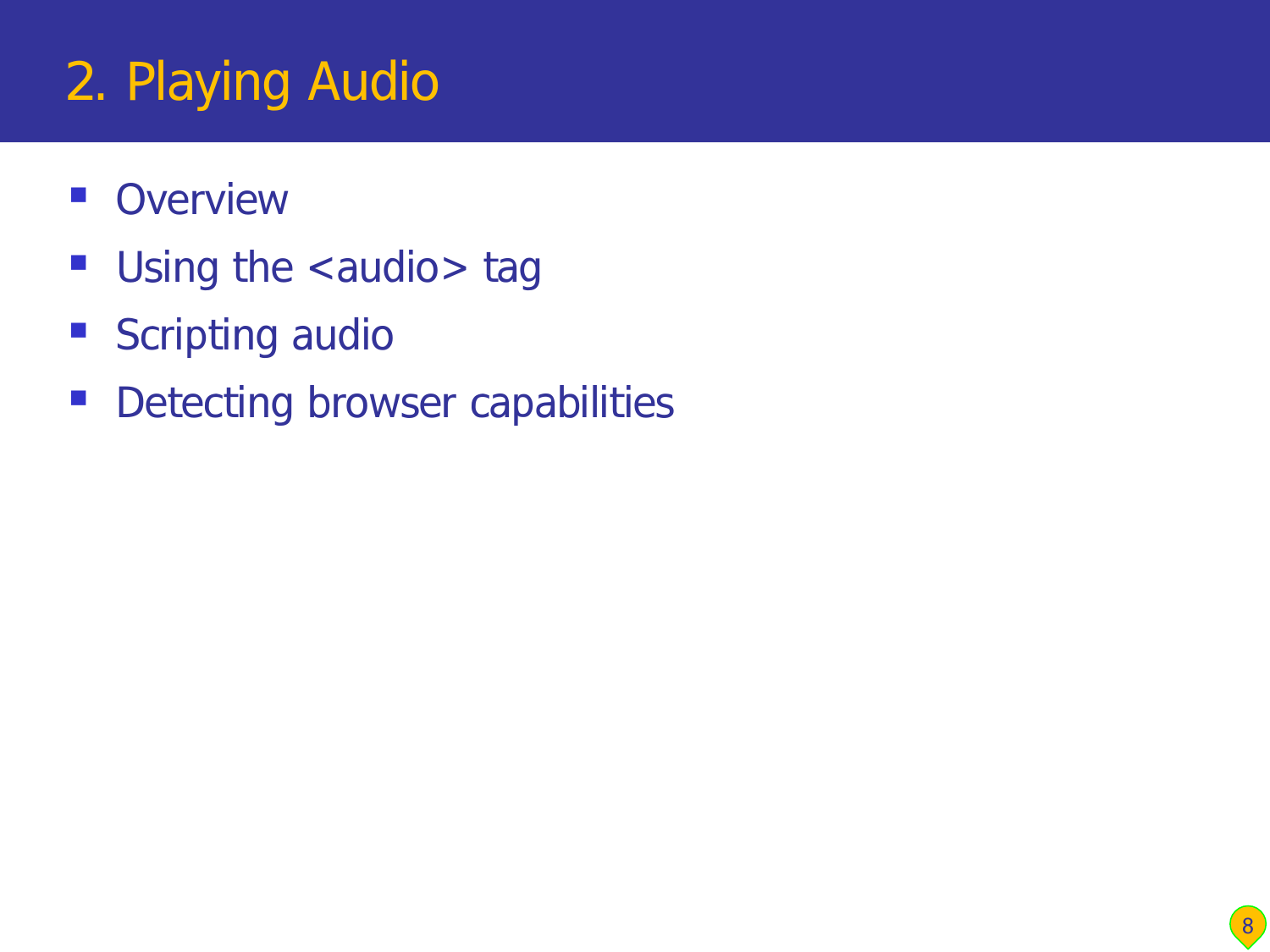

# 2. Playing Audio
Overview
Using the <audio> tag
Scripting audio
Detecting browser capabilities

8